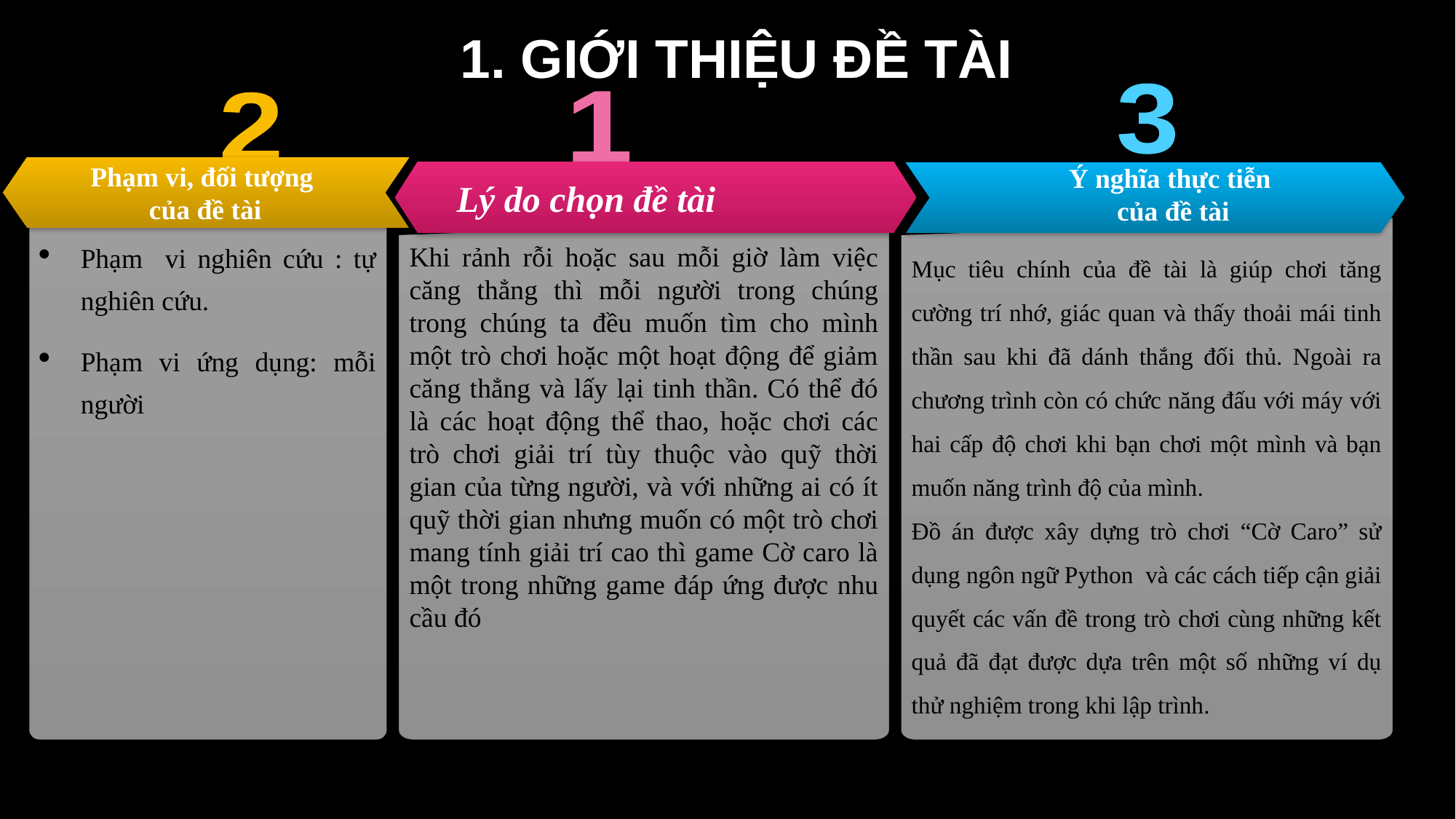

# 1. GIỚI THIỆU ĐỀ TÀI
3
1
2
Phạm vi, đối tượng
 của đề tài

Ý nghĩa thực tiễn
 của đề tài

Lý do chọn đề tài

Phạm  vi nghiên cứu : tự nghiên cứu.
Phạm vi ứng dụng: mỗi người
Khi rảnh rỗi hoặc sau mỗi giờ làm việc căng thẳng thì mỗi người trong chúng trong chúng ta đều muốn tìm cho mình một trò chơi hoặc một hoạt động để giảm căng thẳng và lấy lại tinh thần. Có thể đó là các hoạt động thể thao, hoặc chơi các trò chơi giải trí tùy thuộc vào quỹ thời gian của từng người, và với những ai có ít quỹ thời gian nhưng muốn có một trò chơi mang tính giải trí cao thì game Cờ caro là một trong những game đáp ứng được nhu cầu đó
Mục tiêu chính của đề tài là giúp chơi tăng cường trí nhớ, giác quan và thấy thoải mái tinh thần sau khi đã dánh thắng đối thủ. Ngoài ra chương trình còn có chức năng đấu với máy với hai cấp độ chơi khi bạn chơi một mình và bạn muốn năng trình độ của mình.
Đồ án được xây dựng trò chơi “Cờ Caro” sử dụng ngôn ngữ Python  và các cách tiếp cận giải quyết các vấn đề trong trò chơi cùng những kết quả đã đạt được dựa trên một số những ví dụ thử nghiệm trong khi lập trình.